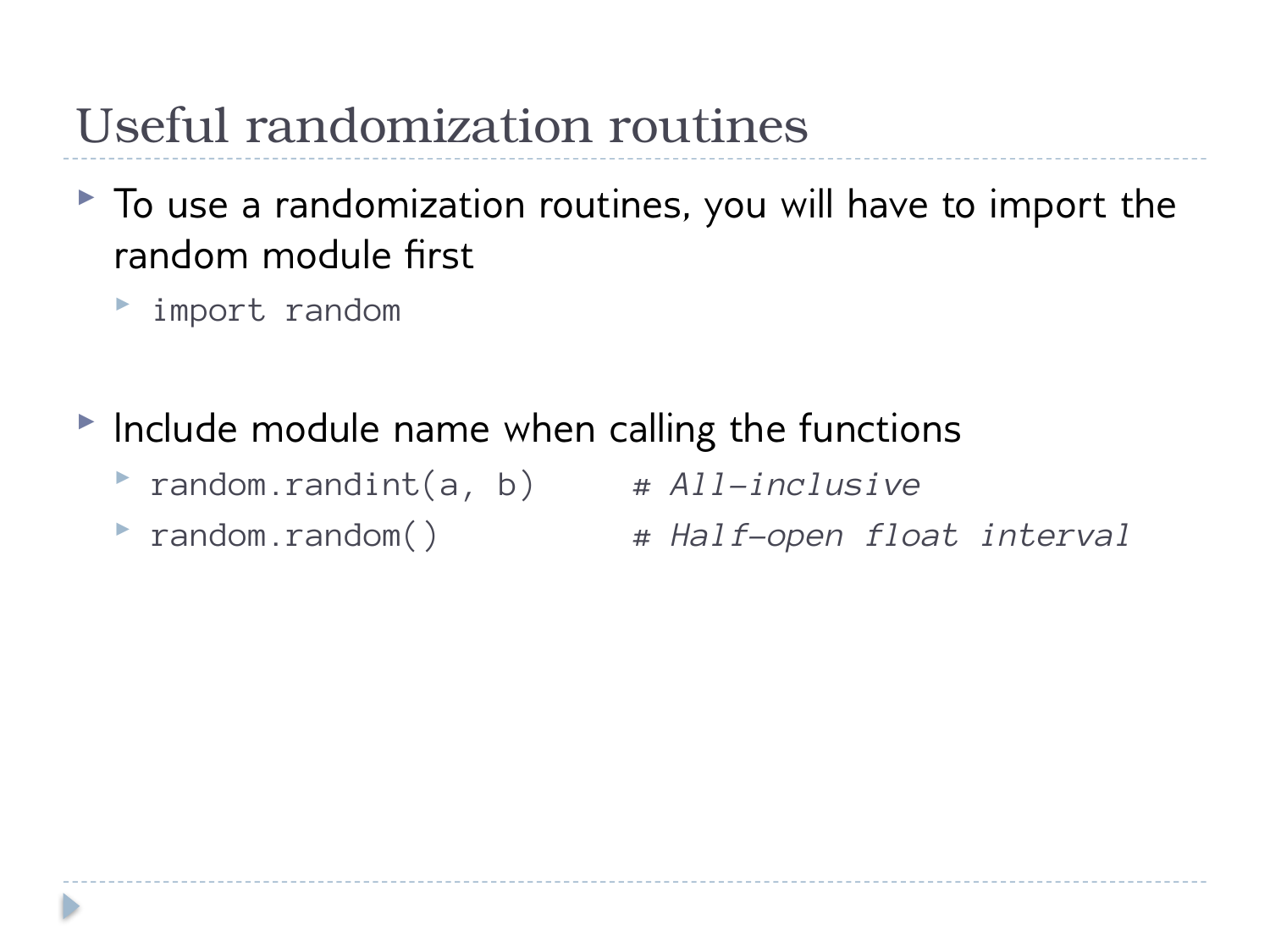

# Useful randomization routines
To use a randomization routines, you will have to import the random module first
import random

Include module name when calling the functions
random.randint(a, b)     # All-inclusive
random.random()          # Half-open float interval